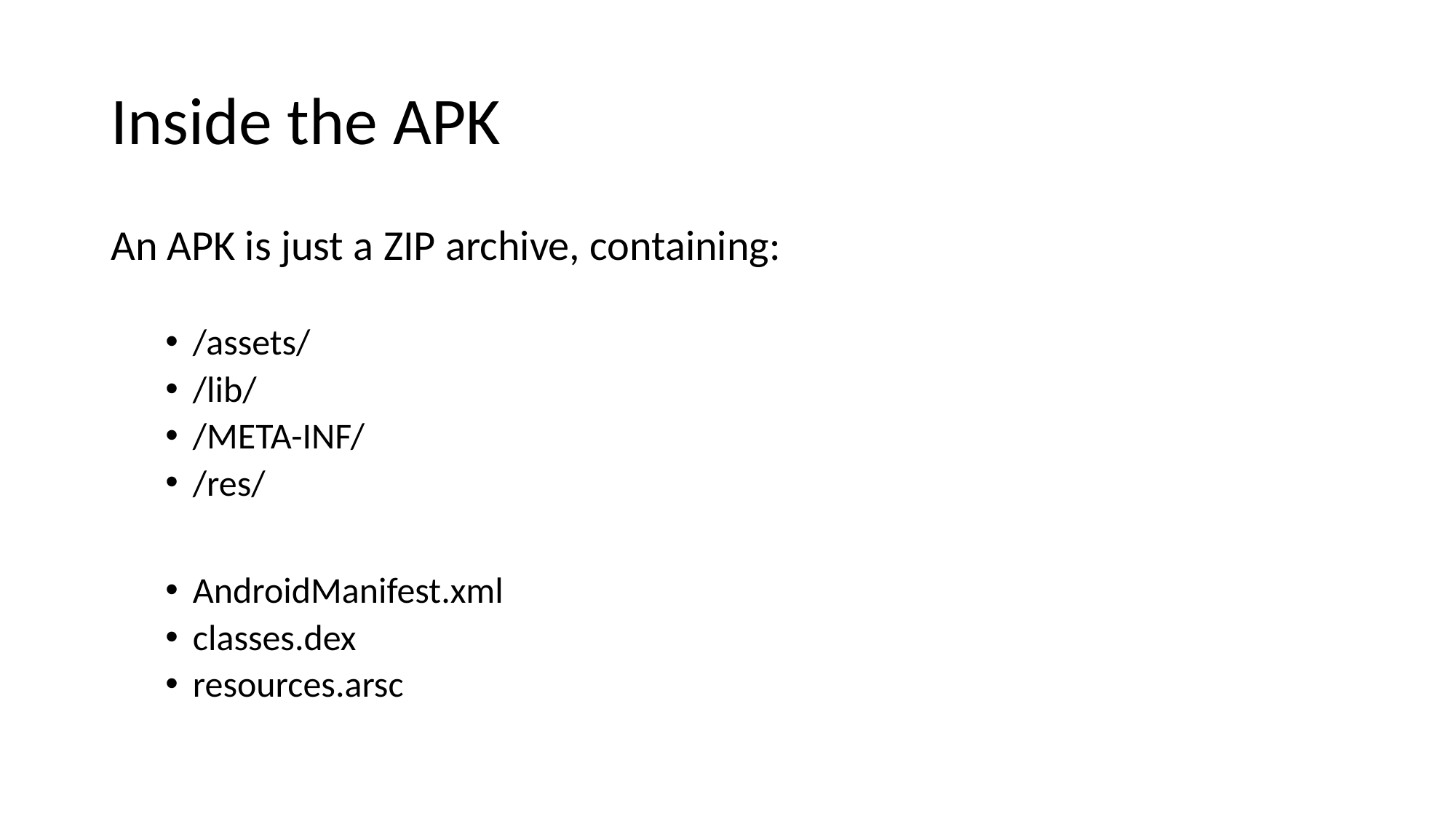

# Inside the APK
An APK is just a ZIP archive, containing:

/assets/
/lib/
/META-INF/
/res/

AndroidManifest.xml
classes.dex
resources.arsc